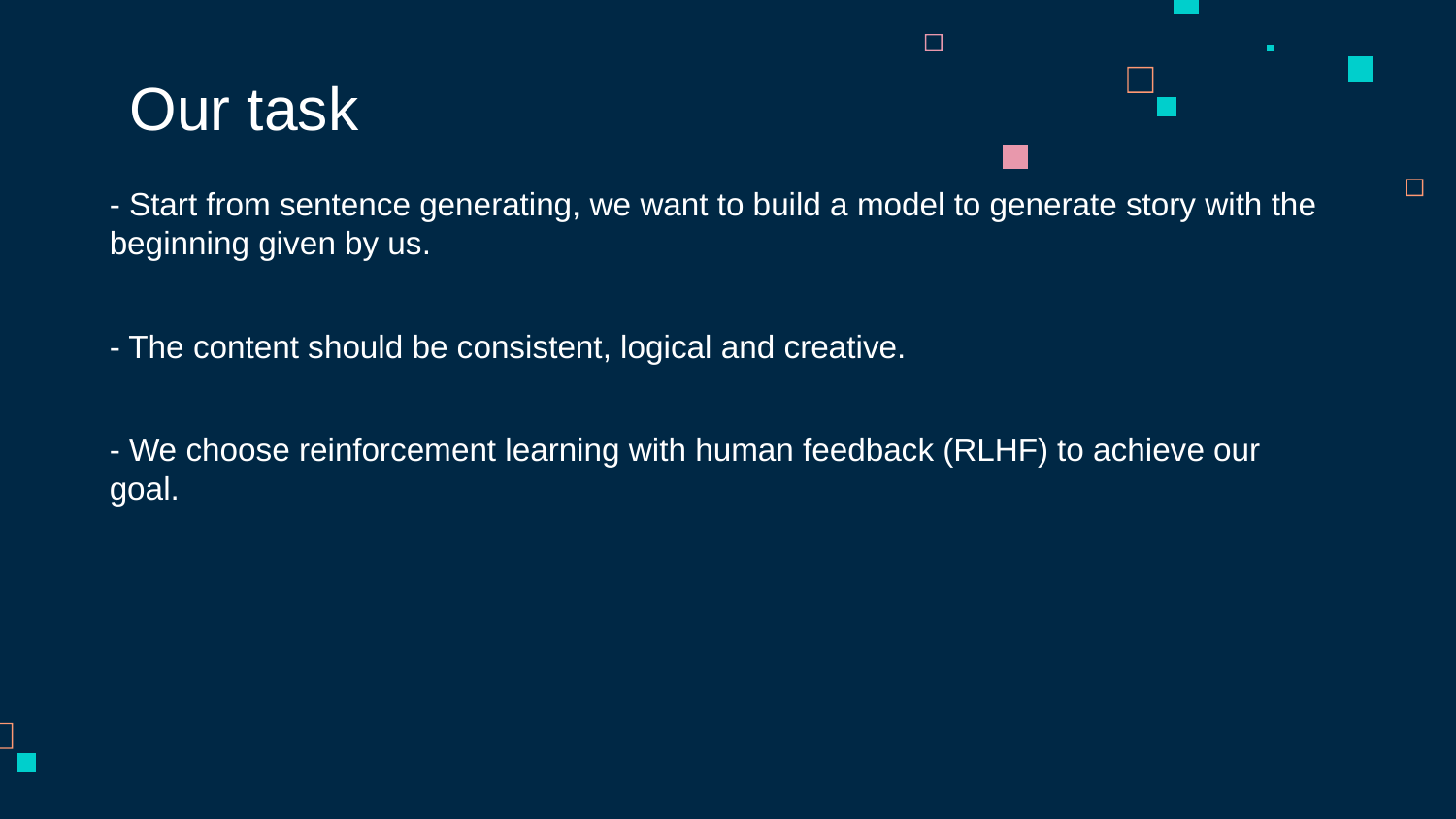

# Our task
- Start from sentence generating, we want to build a model to generate story with the beginning given by us.
- The content should be consistent, logical and creative.
- We choose reinforcement learning with human feedback (RLHF) to achieve our goal.